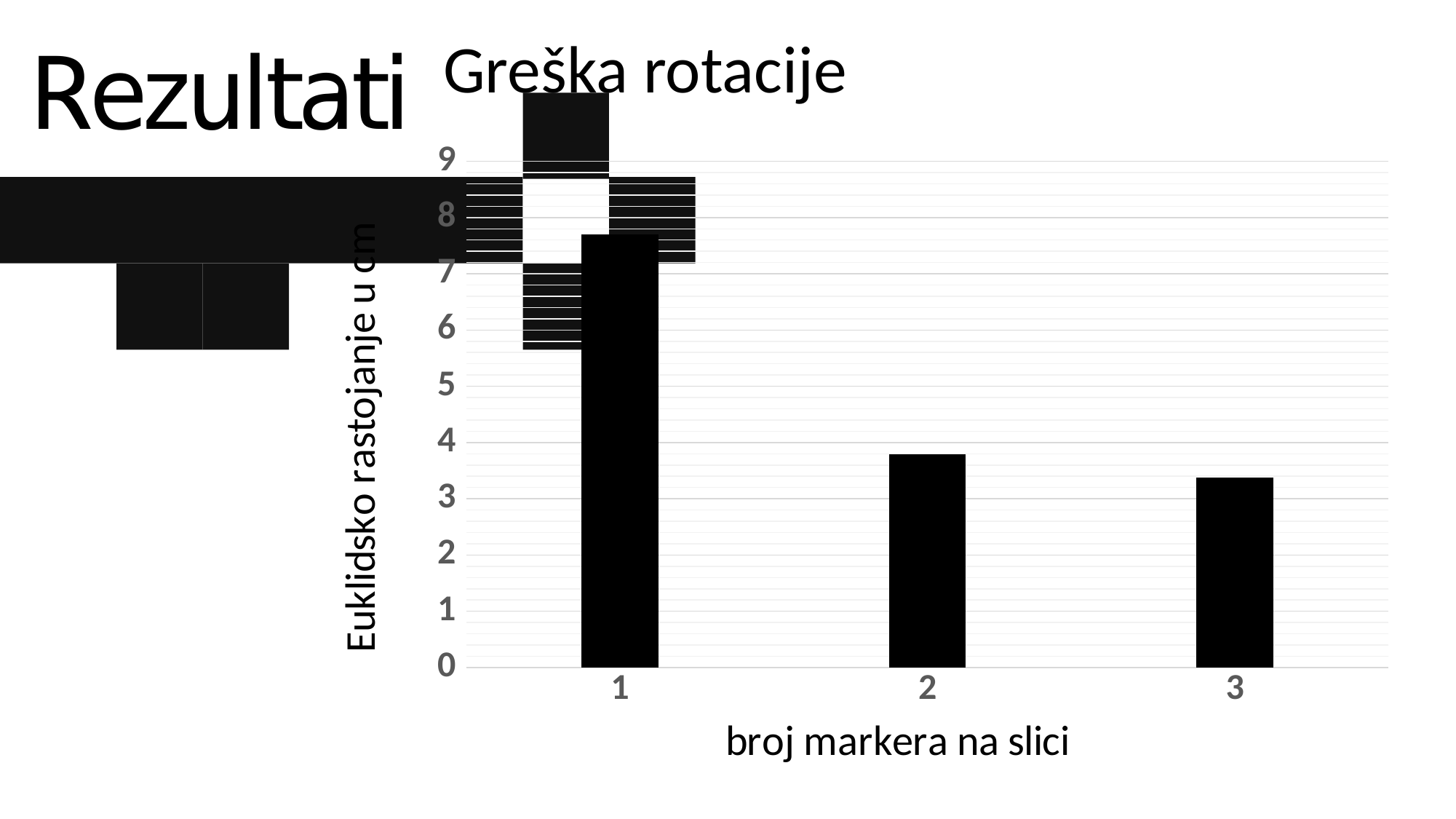

# Rezultati
Greška rotacije

### Chart

| Category |  |
|---|---|